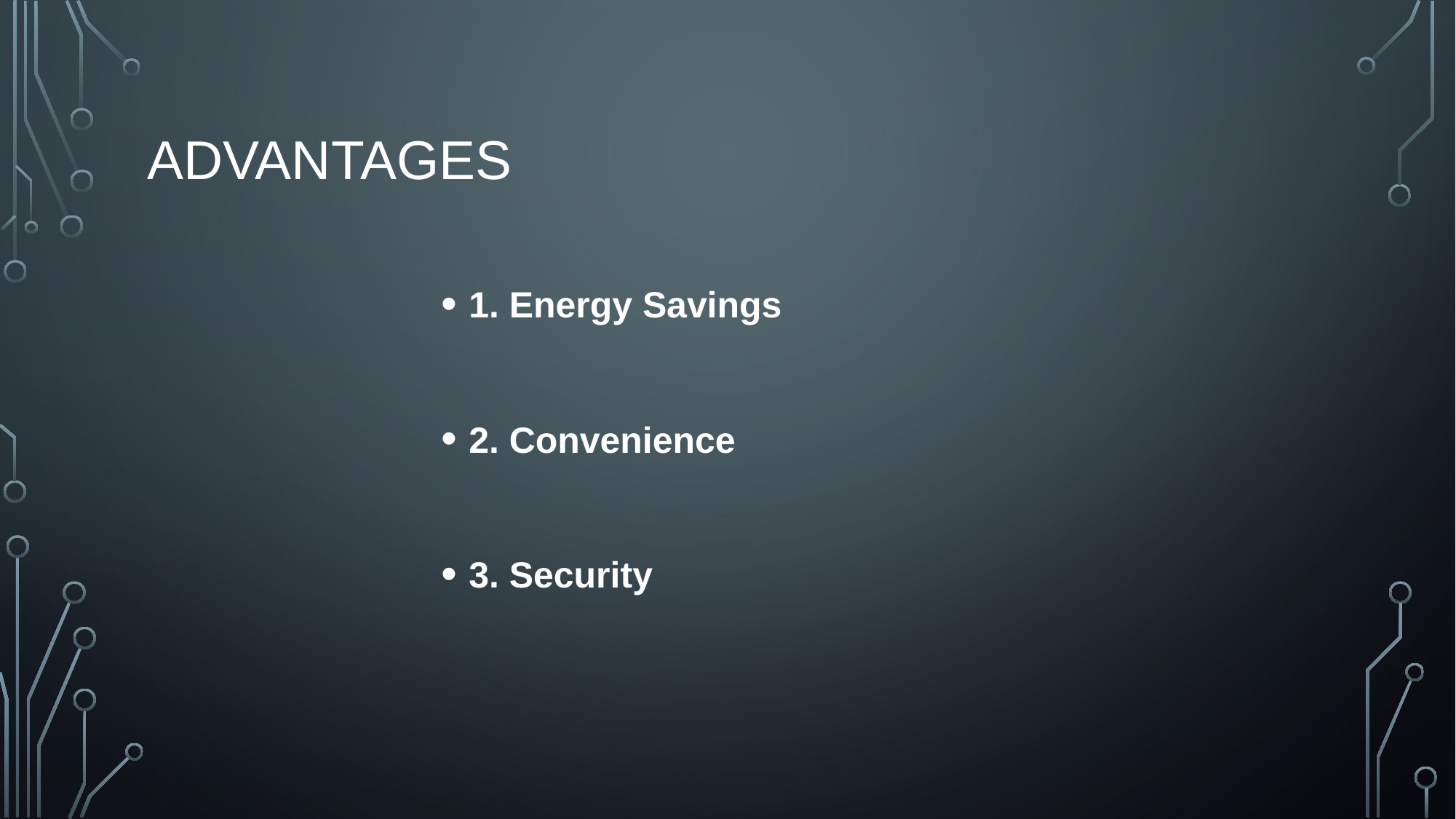

# ADVANTAGES
1. Energy Savings

2. Convenience

3. Security